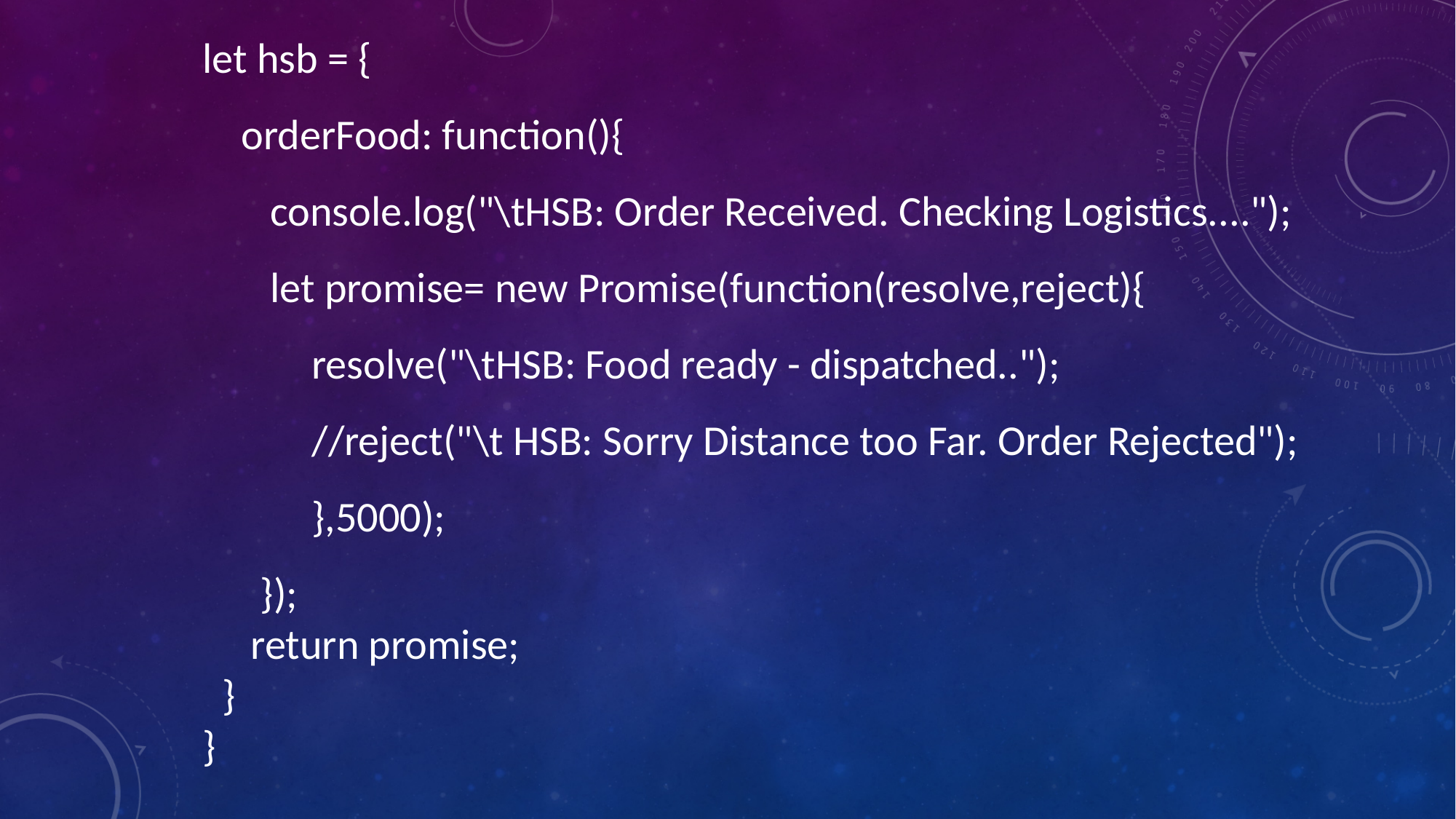

let hsb = {
    orderFood: function(){
       console.log("\tHSB: Order Received. Checking Logistics....");
       let promise= new Promise(function(resolve,reject){
	resolve("\tHSB: Food ready - dispatched..");
	//reject("\t HSB: Sorry Distance too Far. Order Rejected");
	},5000);
      });
     return promise;
  }
}